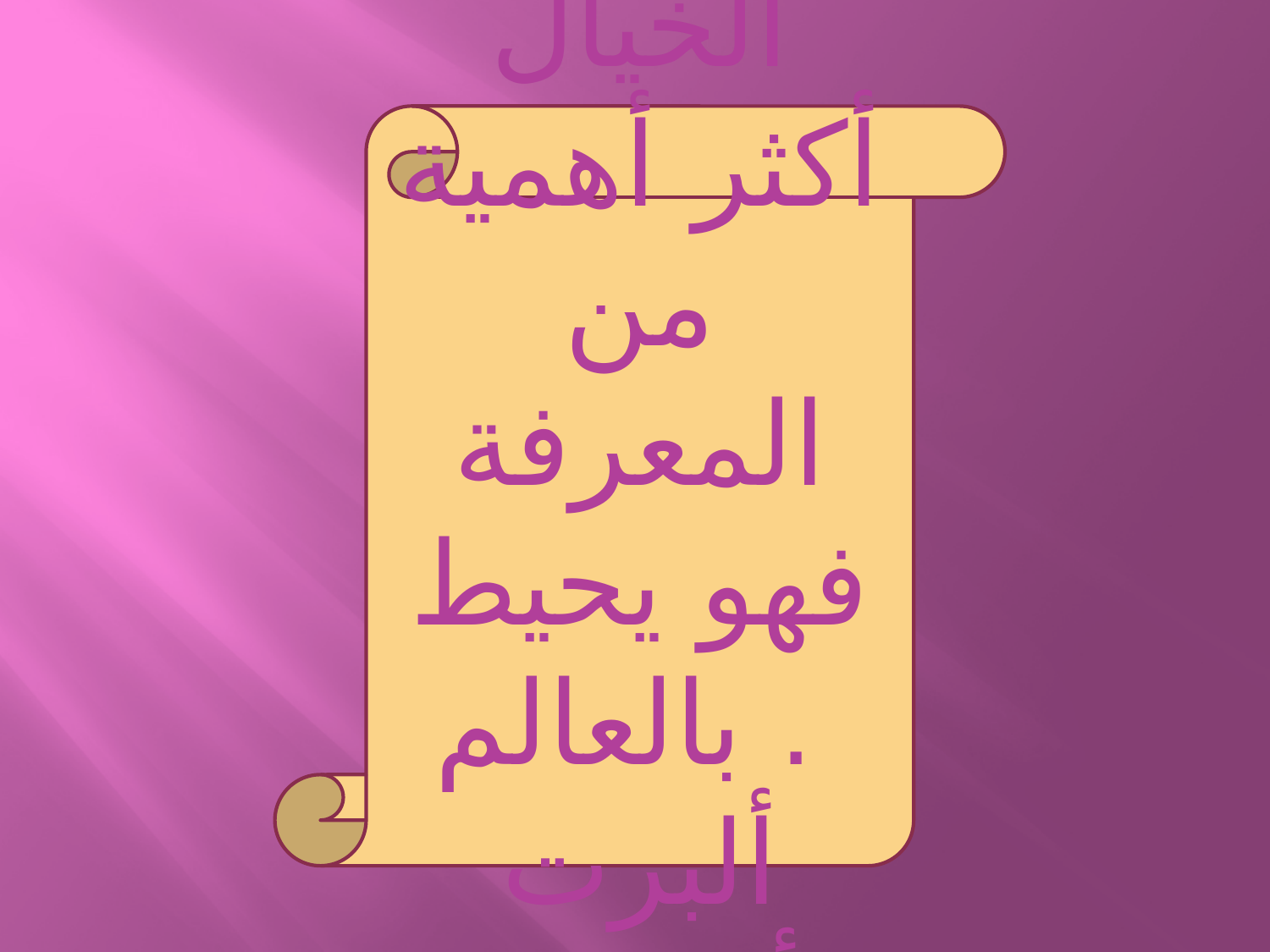

الخيال أكثر أهمية من المعرفة فهو يحيط بالعالم .
ألبرت أينشتاين .